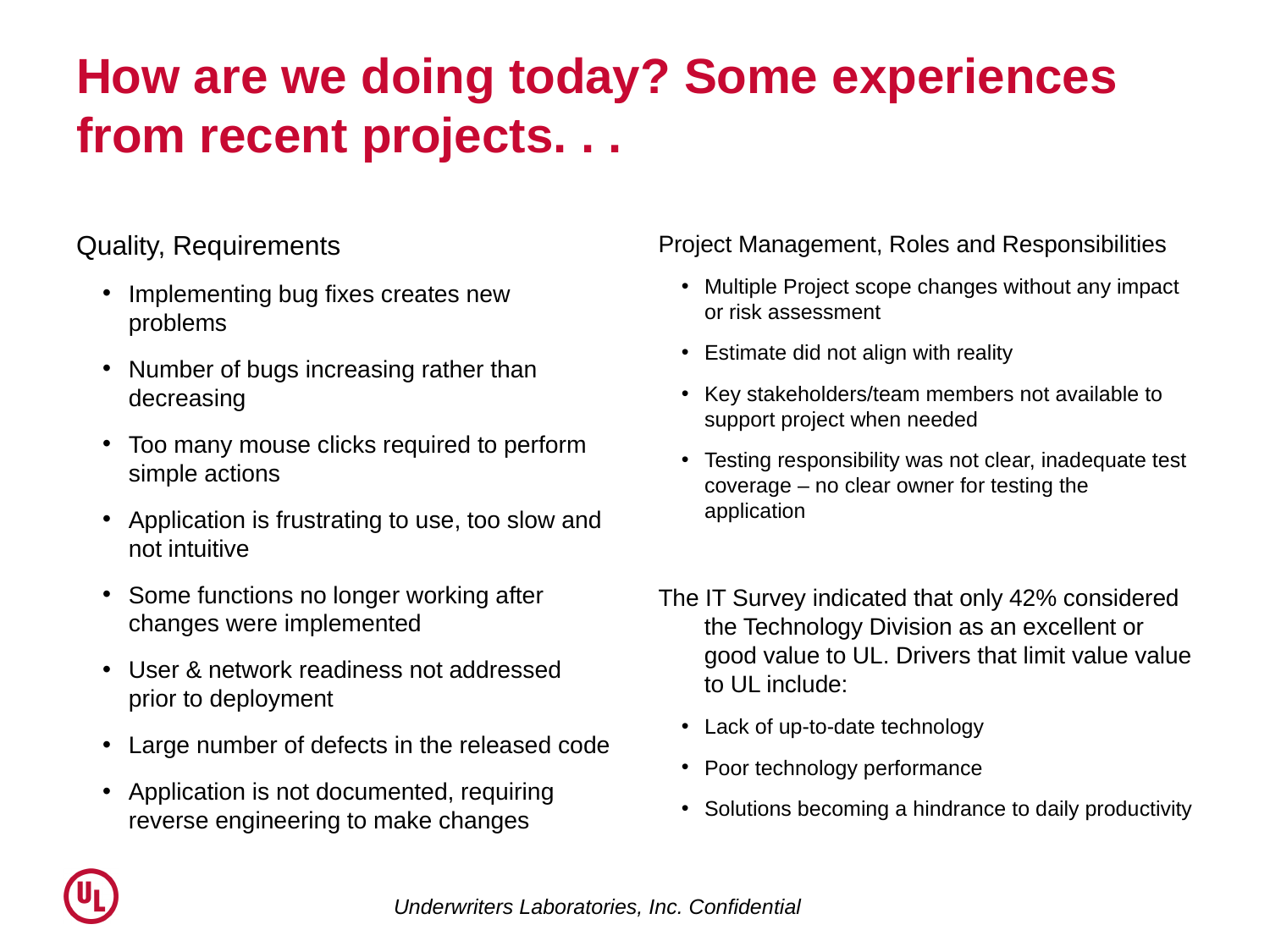

# How are we doing today? Some experiences from recent projects. . .
Quality, Requirements
Implementing bug fixes creates new problems
Number of bugs increasing rather than decreasing
Too many mouse clicks required to perform simple actions
Application is frustrating to use, too slow and not intuitive
Some functions no longer working after changes were implemented
User & network readiness not addressed prior to deployment
Large number of defects in the released code
Application is not documented, requiring reverse engineering to make changes

Project Management, Roles and Responsibilities
Multiple Project scope changes without any impact or risk assessment
Estimate did not align with reality
Key stakeholders/team members not available to support project when needed
Testing responsibility was not clear, inadequate test coverage – no clear owner for testing the application

The IT Survey indicated that only 42% considered the Technology Division as an excellent or good value to UL. Drivers that limit value value to UL include:
Lack of up-to-date technology
Poor technology performance
Solutions becoming a hindrance to daily productivity